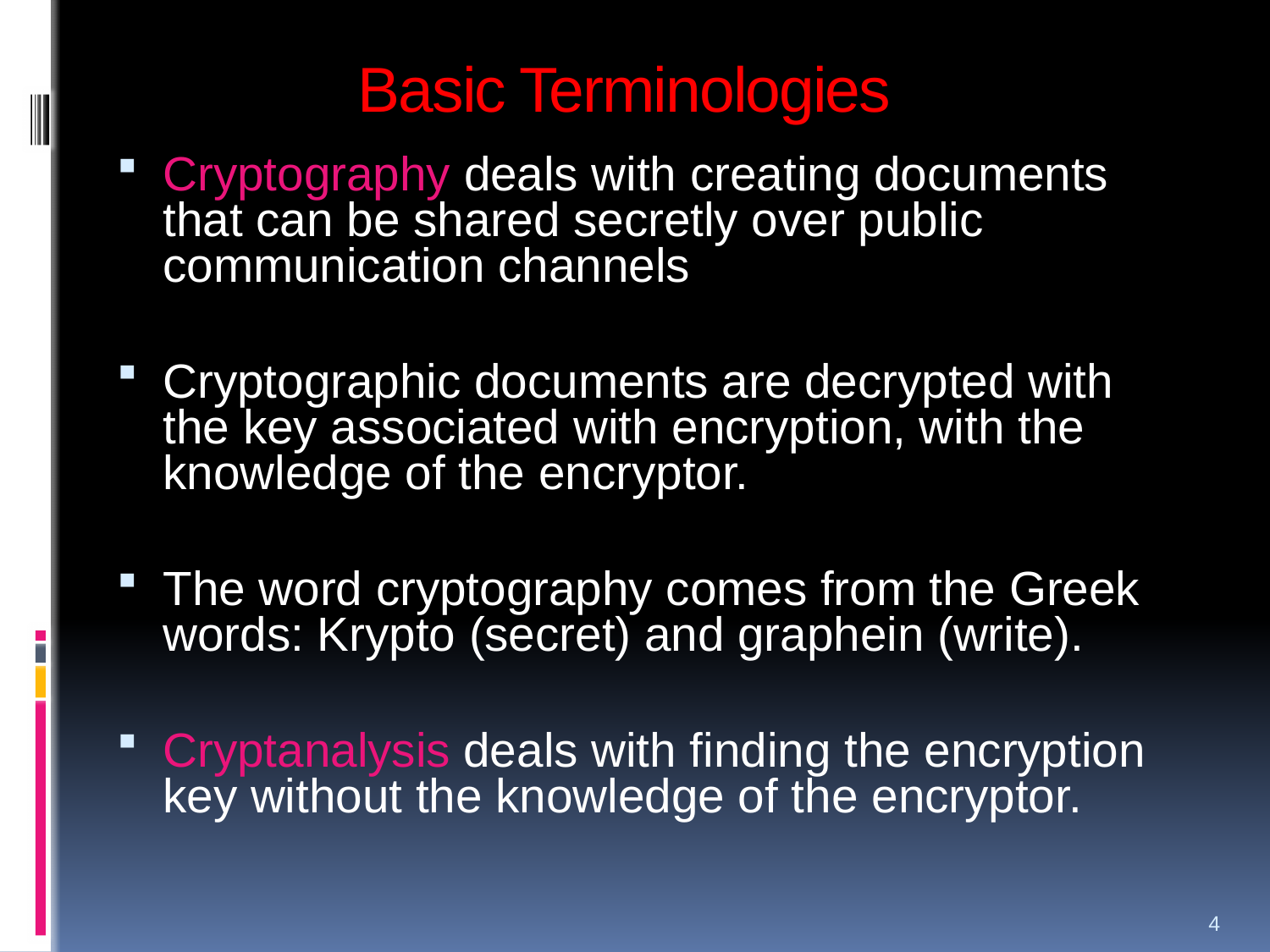

# Basic Terminologies
Cryptography deals with creating documents that can be shared secretly over public communication channels

Cryptographic documents are decrypted with the key associated with encryption, with the knowledge of the encryptor.

The word cryptography comes from the Greek words: Krypto (secret) and graphein (write).

Cryptanalysis deals with finding the encryption key without the knowledge of the encryptor.

4